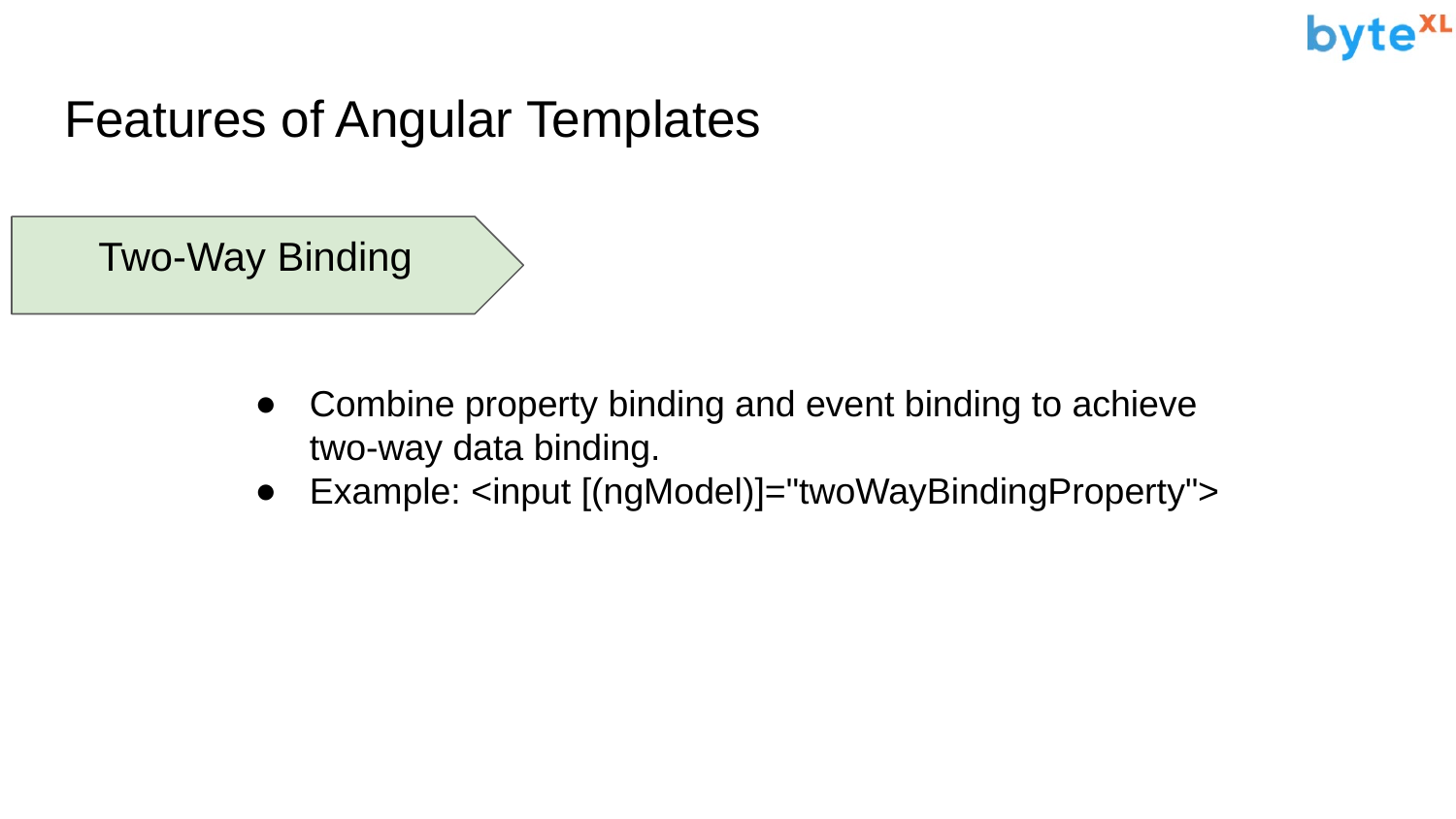

# Features of Angular Templates
Two-Way Binding
Combine property binding and event binding to achieve two-way data binding.
Example: <input [(ngModel)]="twoWayBindingProperty">